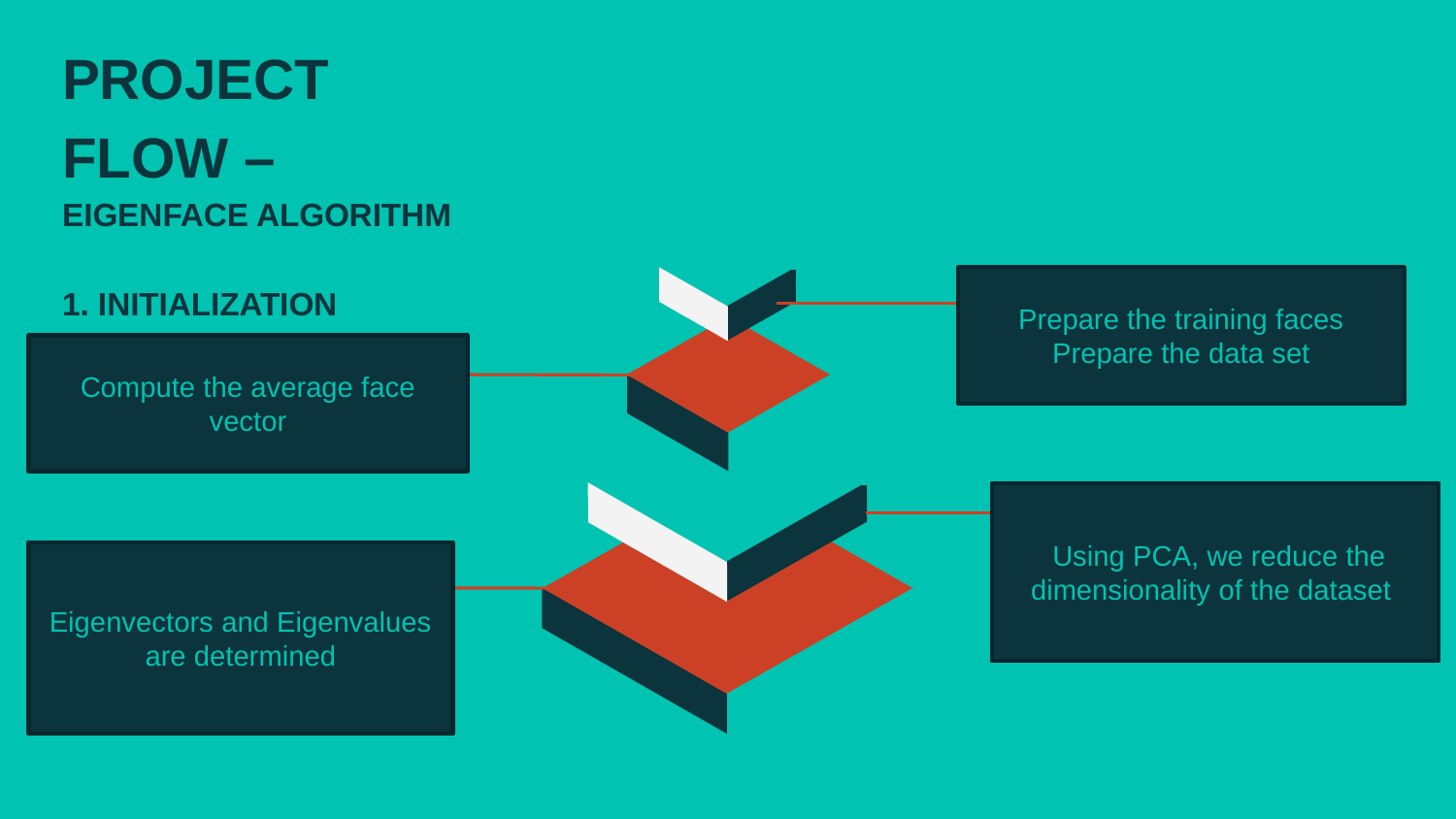

# PROJECT FLOW – EIGENFACE ALGORITHM 1. INITIALIZATION PROCESS 2. RECOGNITION PROCESS
6,000,000

Prepare the training faces
Prepare the data set

Compute the average face vector

 Using PCA, we reduce the dimensionality of the dataset
Eigenvectors and Eigenvalues are determined